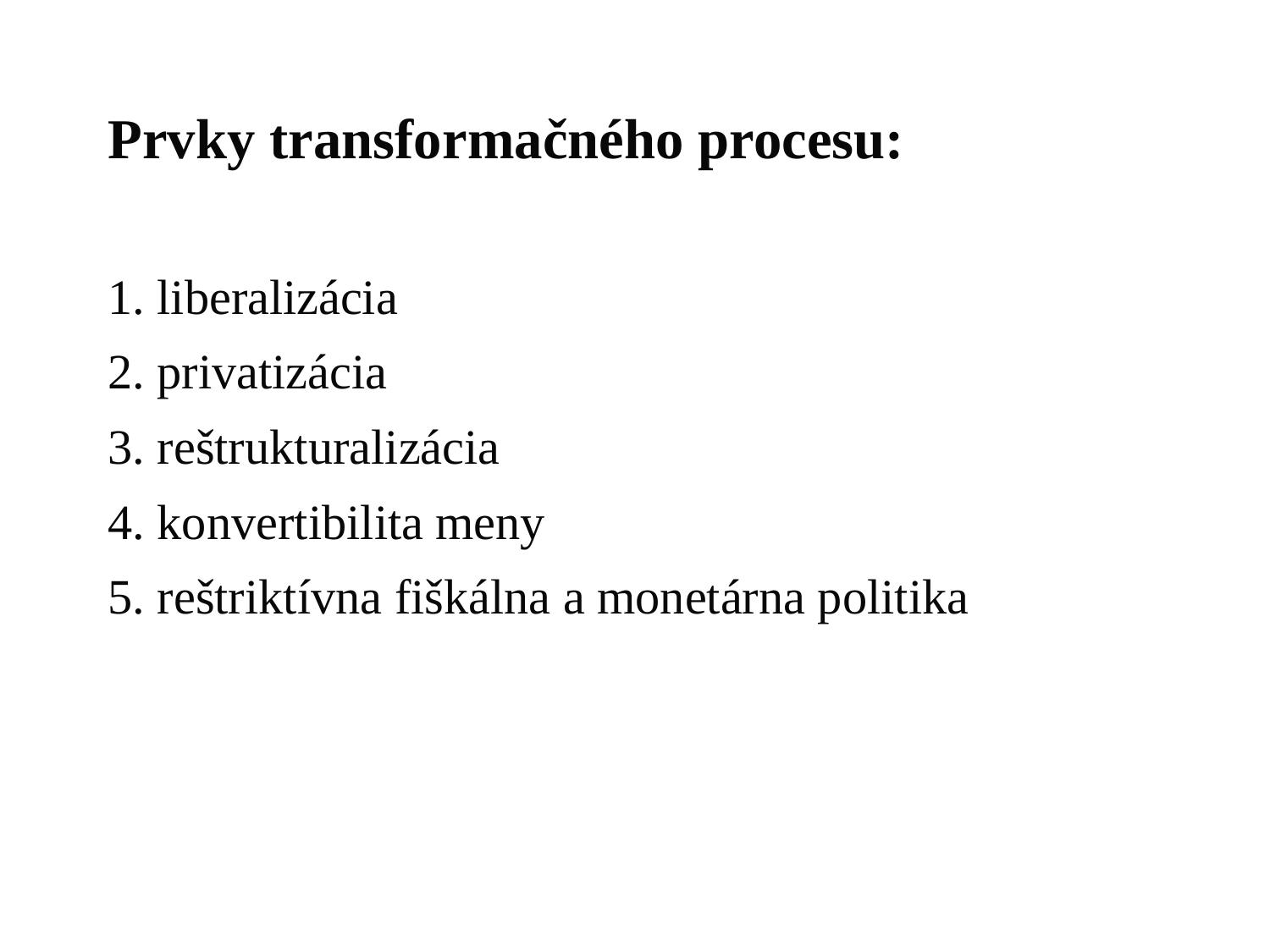

Prvky transformačného procesu:

1. liberalizácia
2. privatizácia
3. reštrukturalizácia
4. konvertibilita meny
5. reštriktívna fiškálna a monetárna politika